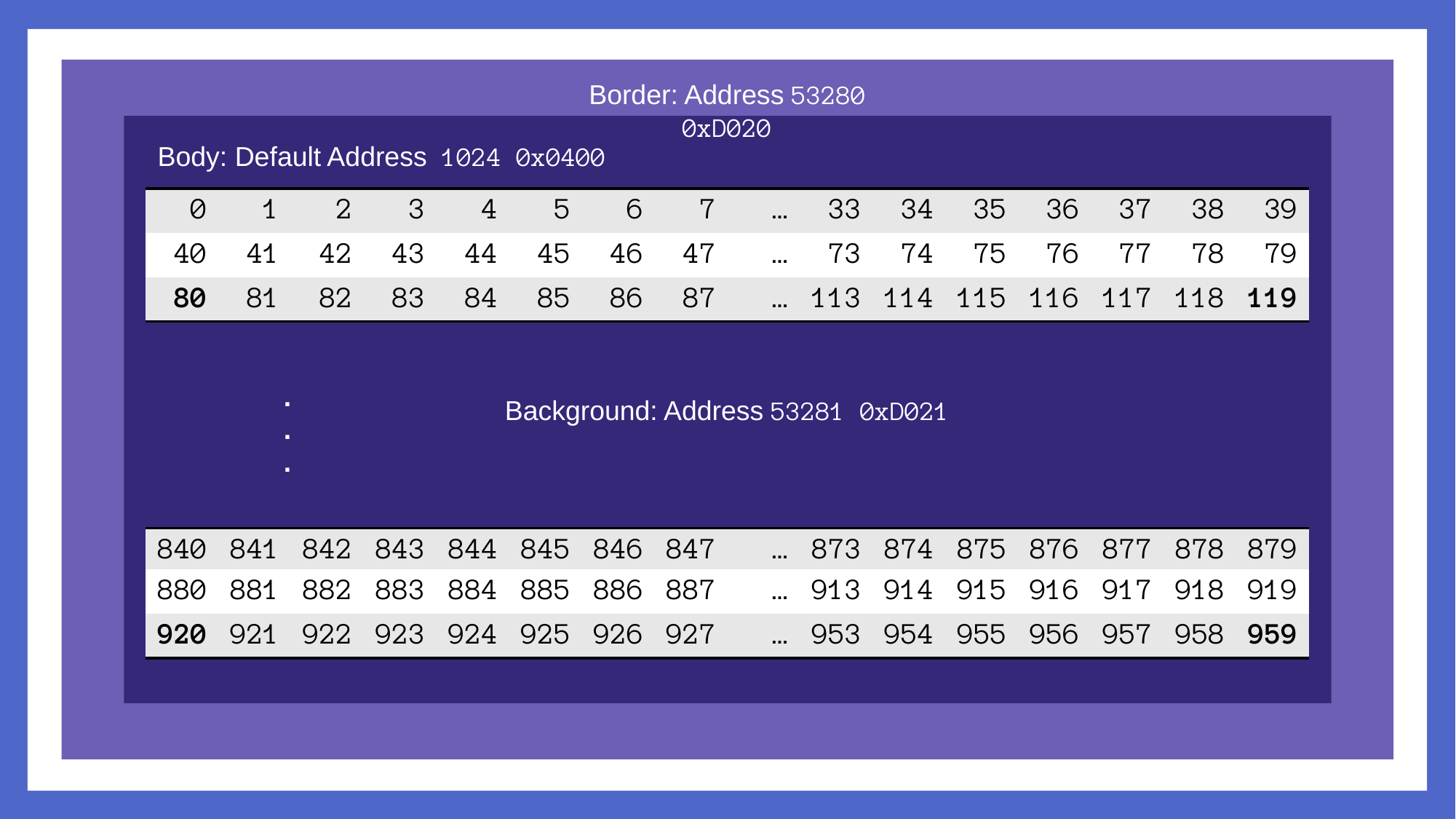

Border: Address 53280 0xD020
Background: Address 53281 0xD021
Body: Default Address  1024 0x0400
| 0 | 1 | 2 | 3 | 4 | 5 | 6 | 7 | … | 33 | 34 | 35 | 36 | 37 | 38 | 39 |
| --- | --- | --- | --- | --- | --- | --- | --- | --- | --- | --- | --- | --- | --- | --- | --- |
| 40 | 41 | 42 | 43 | 44 | 45 | 46 | 47 | … | 73 | 74 | 75 | 76 | 77 | 78 | 79 |
| 80 | 81 | 82 | 83 | 84 | 85 | 86 | 87 | … | 113 | 114 | 115 | 116 | 117 | 118 | 119 |
.
.
.
| 840 | 841 | 842 | 843 | 844 | 845 | 846 | 847 | … | 873 | 874 | 875 | 876 | 877 | 878 | 879 |
| --- | --- | --- | --- | --- | --- | --- | --- | --- | --- | --- | --- | --- | --- | --- | --- |
| 880 | 881 | 882 | 883 | 884 | 885 | 886 | 887 | … | 913 | 914 | 915 | 916 | 917 | 918 | 919 |
| 920 | 921 | 922 | 923 | 924 | 925 | 926 | 927 | … | 953 | 954 | 955 | 956 | 957 | 958 | 959 |